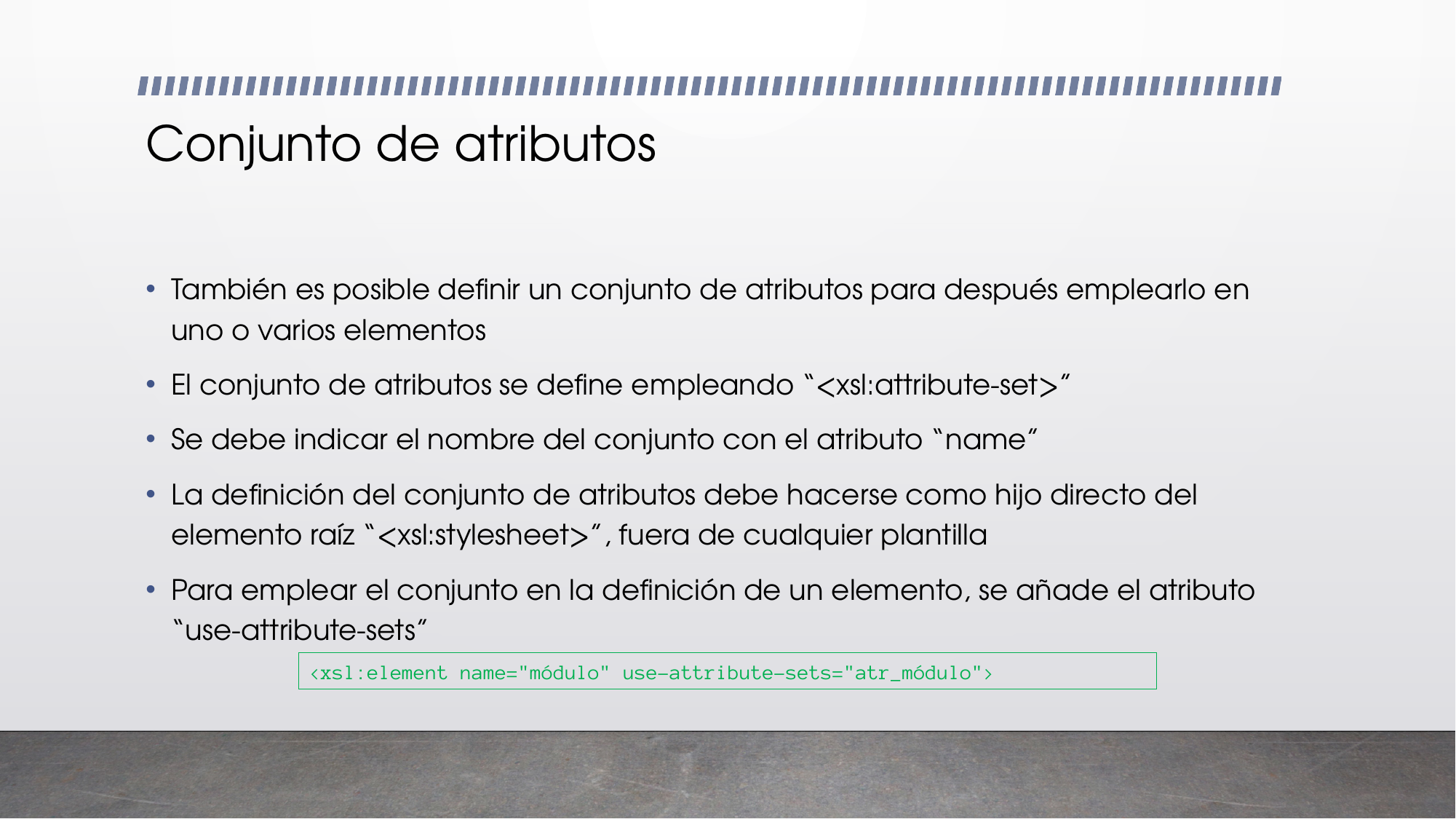

# Conjunto de atributos
También es posible definir un conjunto de atributos para después emplearlo en uno o varios elementos
El conjunto de atributos se define empleando “<xsl:attribute-set>”
Se debe indicar el nombre del conjunto con el atributo “name”
La definición del conjunto de atributos debe hacerse como hijo directo del elemento raíz “<xsl:stylesheet>”, fuera de cualquier plantilla
Para emplear el conjunto en la definición de un elemento, se añade el atributo “use-attribute-sets”
<xsl:element name="módulo" use-attribute-sets="atr_módulo">